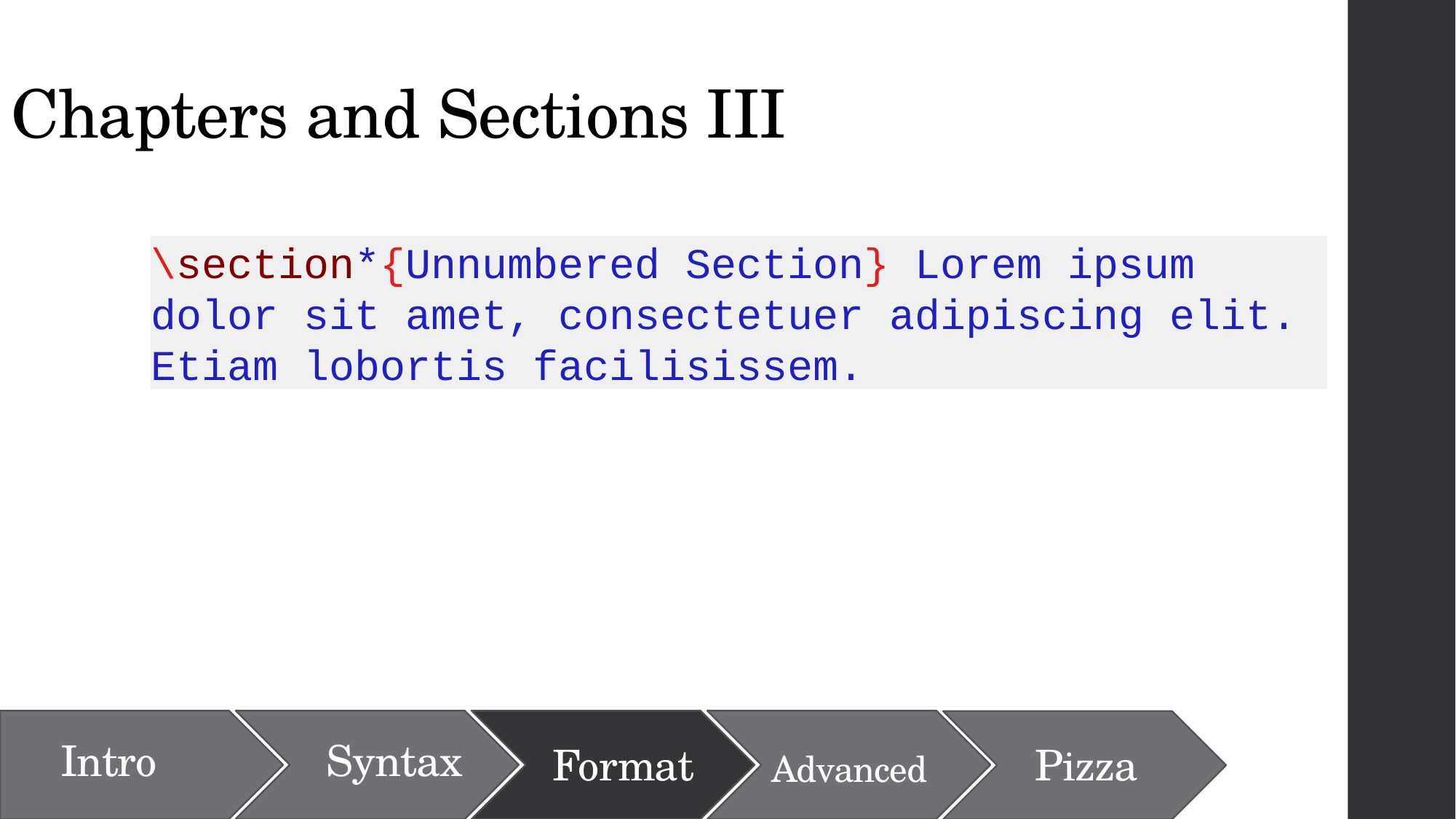

# Chapters and Sections III
\section*{Unnumbered Section} Lorem ipsum dolor sit amet, consectetuer adipiscing elit. Etiam lobortis facilisissem.

Intro
Format
Advanced
Pizza
Syntax